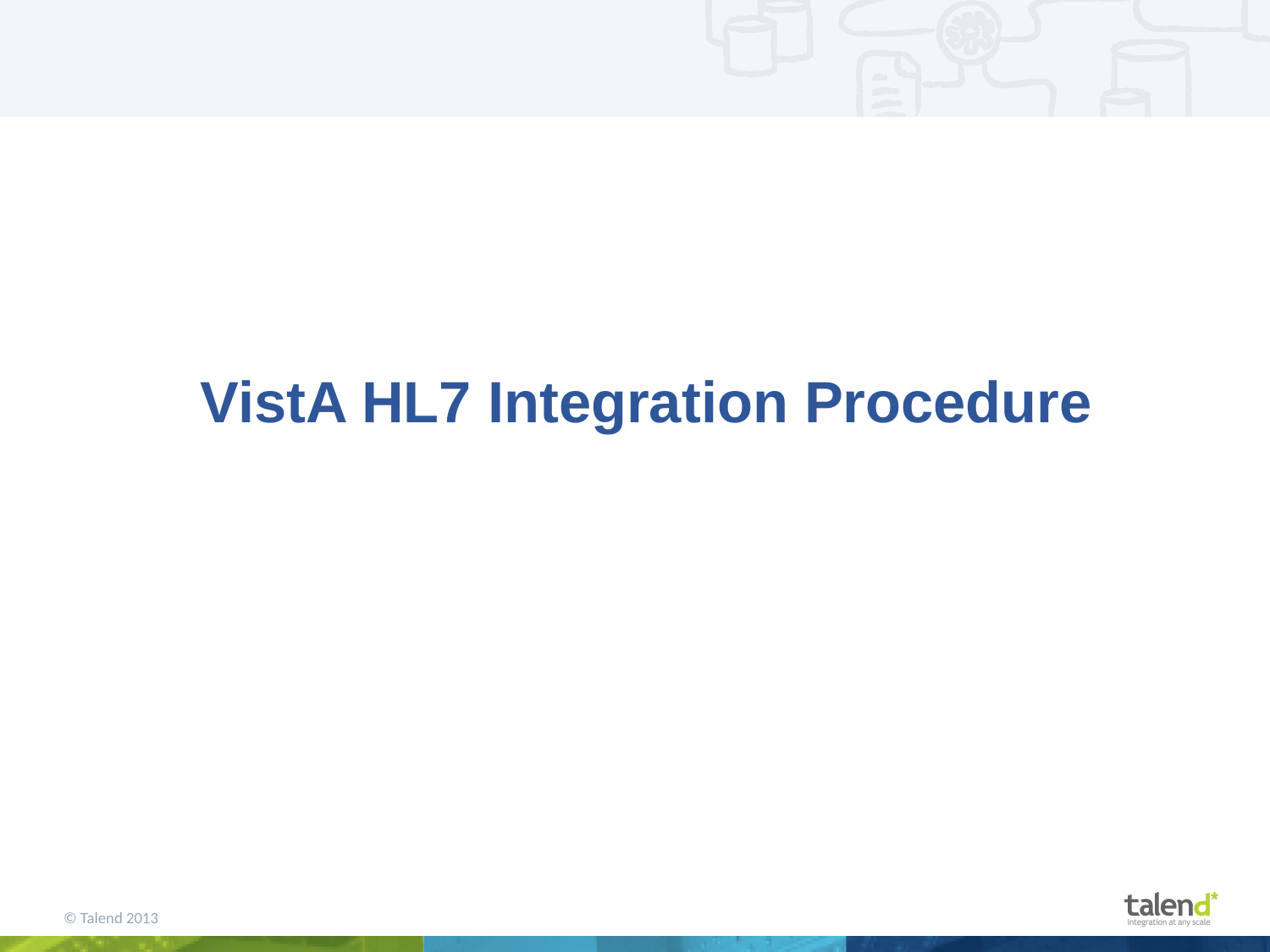

# VistA HL7 Integration Procedure
© Talend 2013